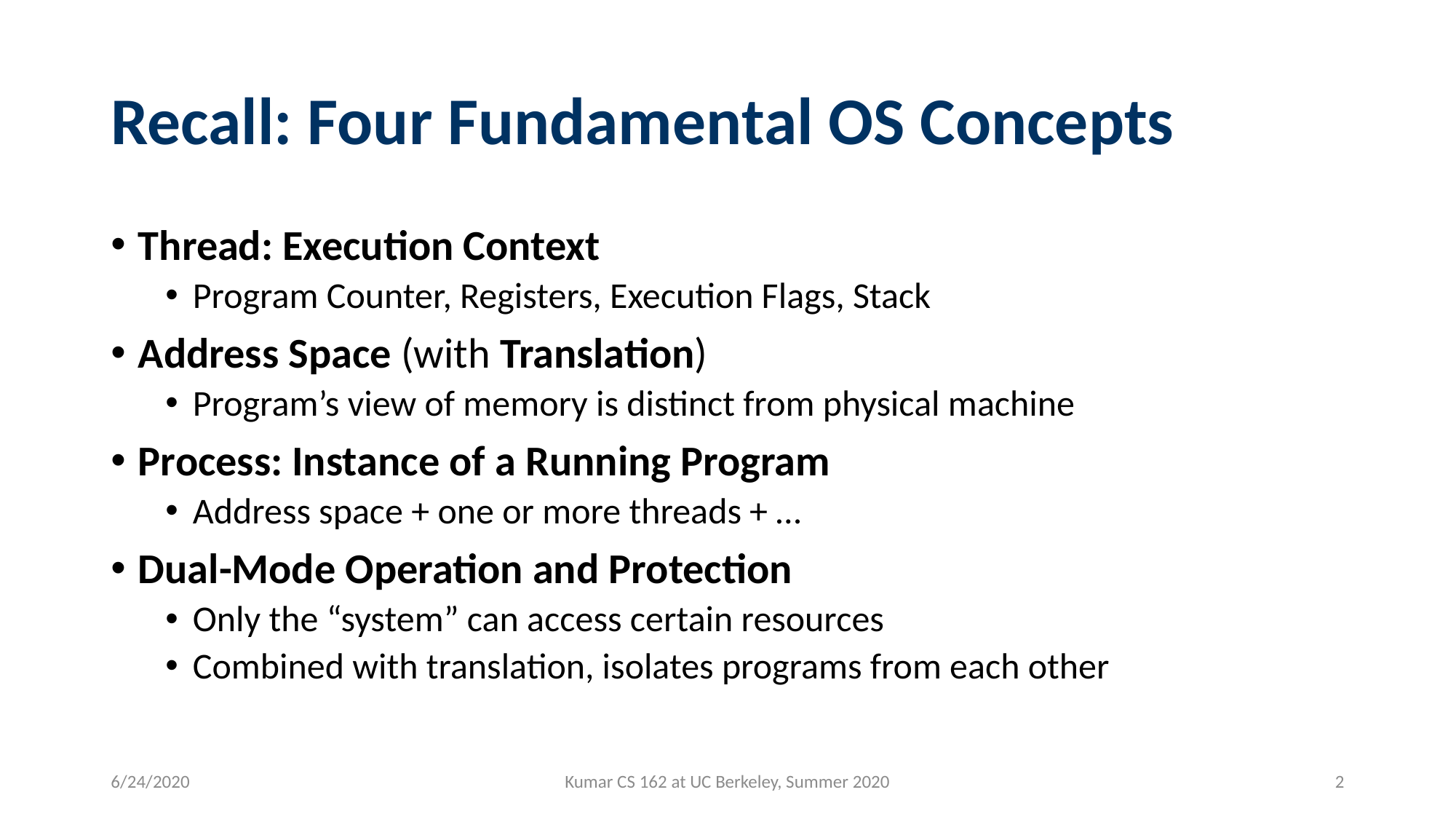

# Recall: Four Fundamental OS Concepts
Thread: Execution Context
Program Counter, Registers, Execution Flags, Stack
Address Space (with Translation)
Program’s view of memory is distinct from physical machine
Process: Instance of a Running Program
Address space + one or more threads + …
Dual-Mode Operation and Protection
Only the “system” can access certain resources
Combined with translation, isolates programs from each other
6/24/2020
Kumar CS 162 at UC Berkeley, Summer 2020
2